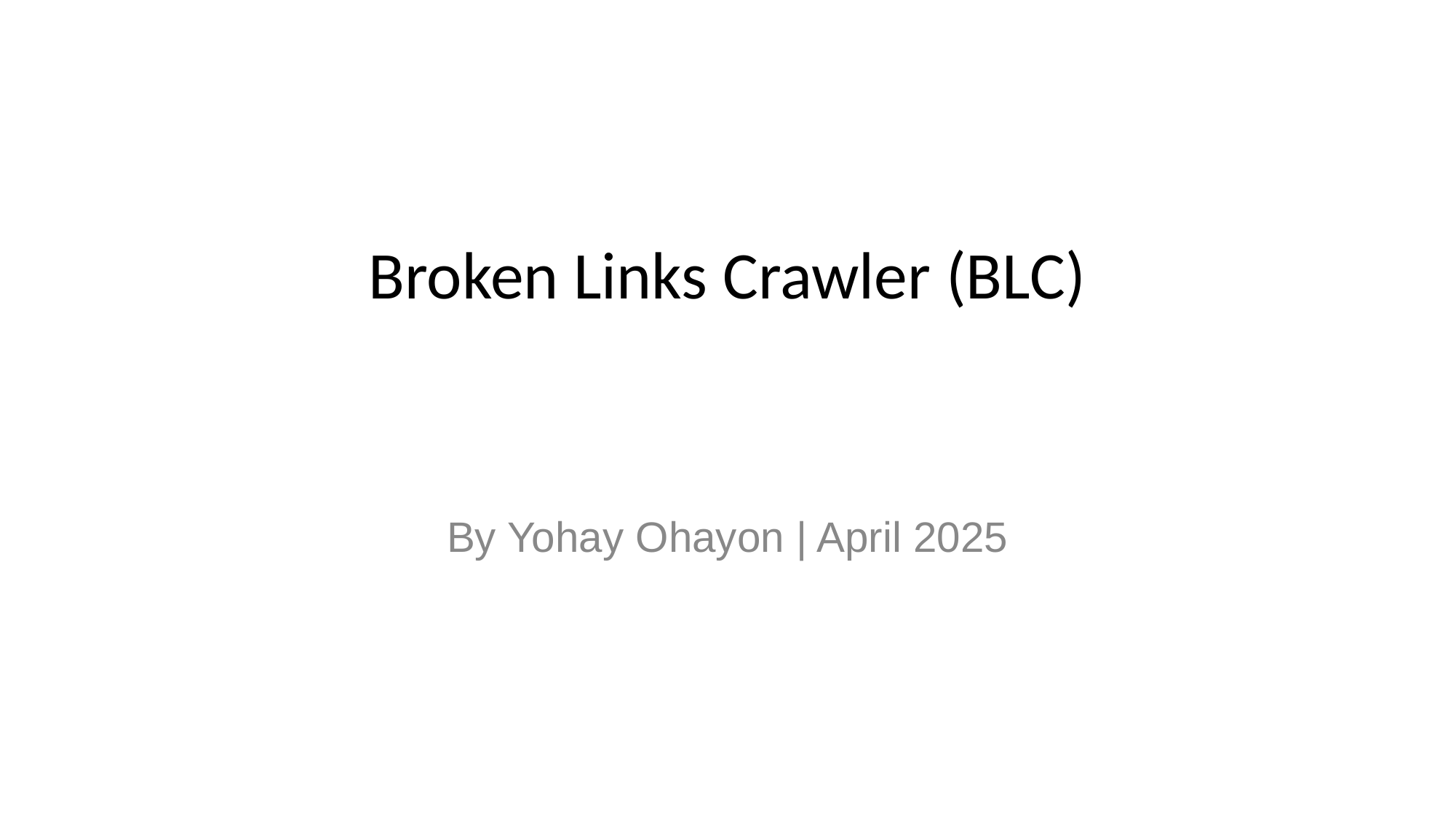

# Broken Links Crawler (BLC)

By Yohay Ohayon | April 2025